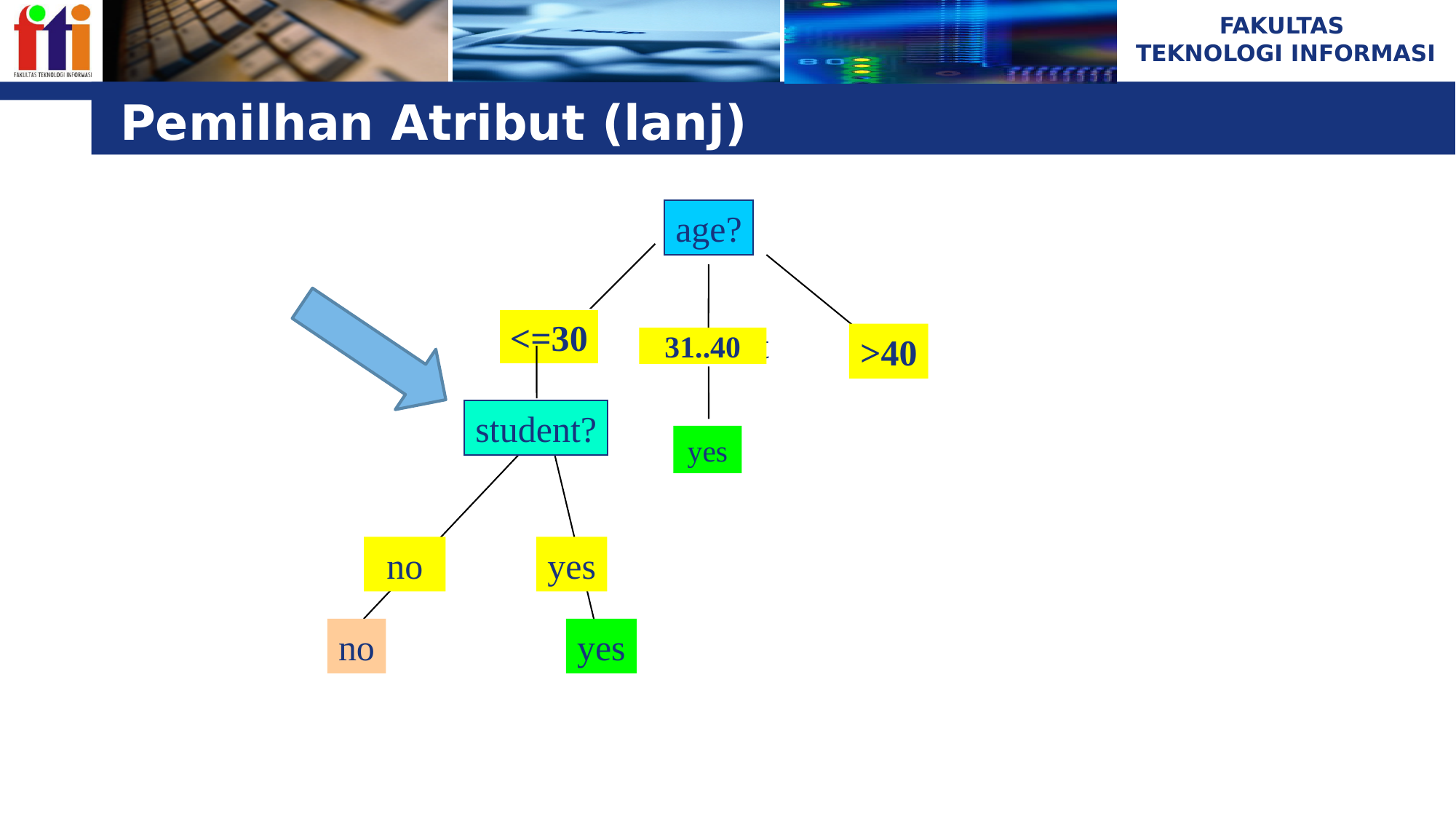

# Pemilhan Atribut (lanj)
age?

<=30

overcast
>40
31..40

student?
yes

no
yes
no
yes